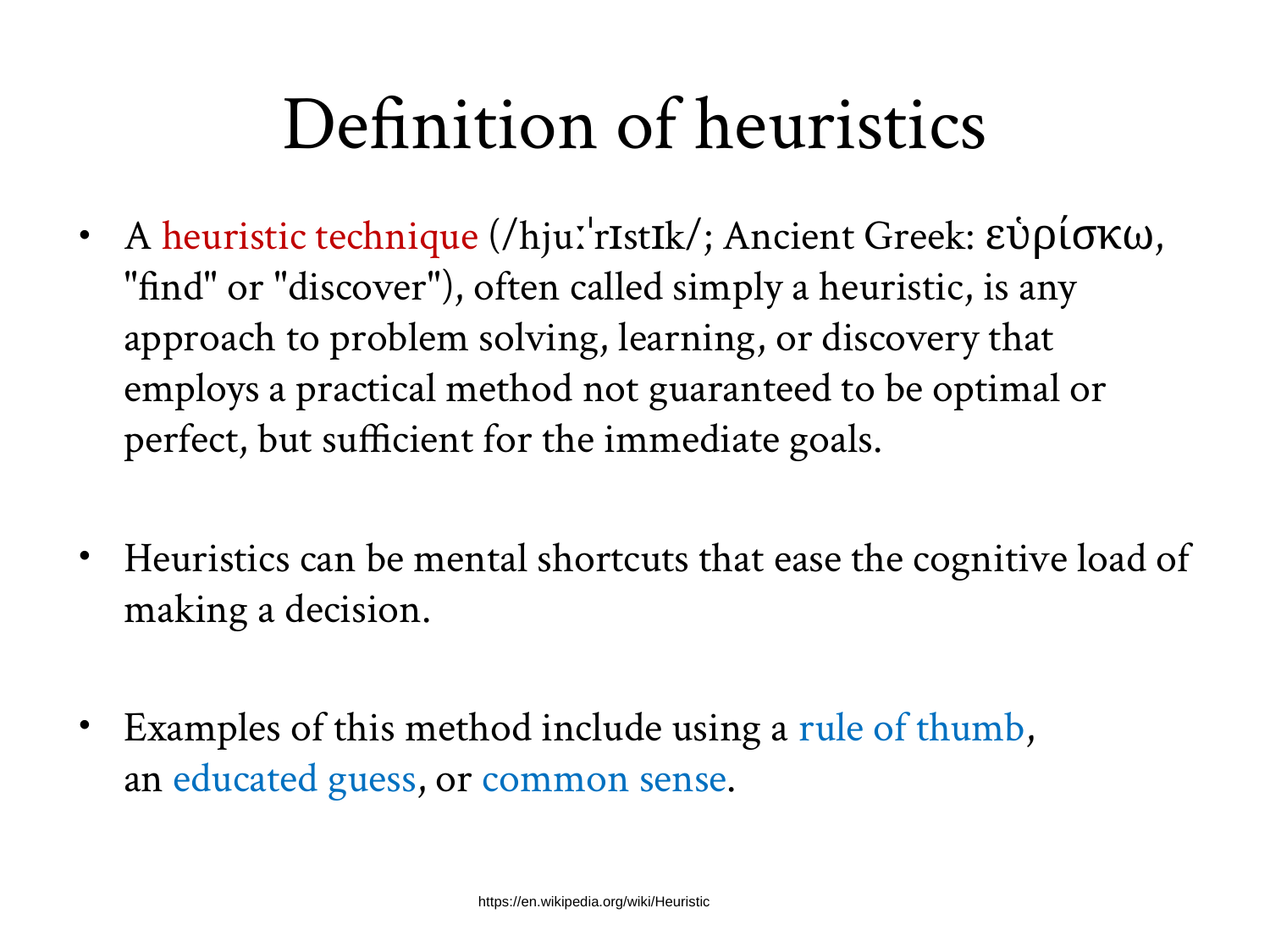

# Definition of heuristics
A heuristic technique (/hjuːˈrɪstɪk/; Ancient Greek: εὑρίσκω, "find" or "discover"), often called simply a heuristic, is any approach to problem solving, learning, or discovery that employs a practical method not guaranteed to be optimal or perfect, but sufficient for the immediate goals.

Heuristics can be mental shortcuts that ease the cognitive load of making a decision.

Examples of this method include using a rule of thumb, an educated guess, or common sense.

https://en.wikipedia.org/wiki/Heuristic